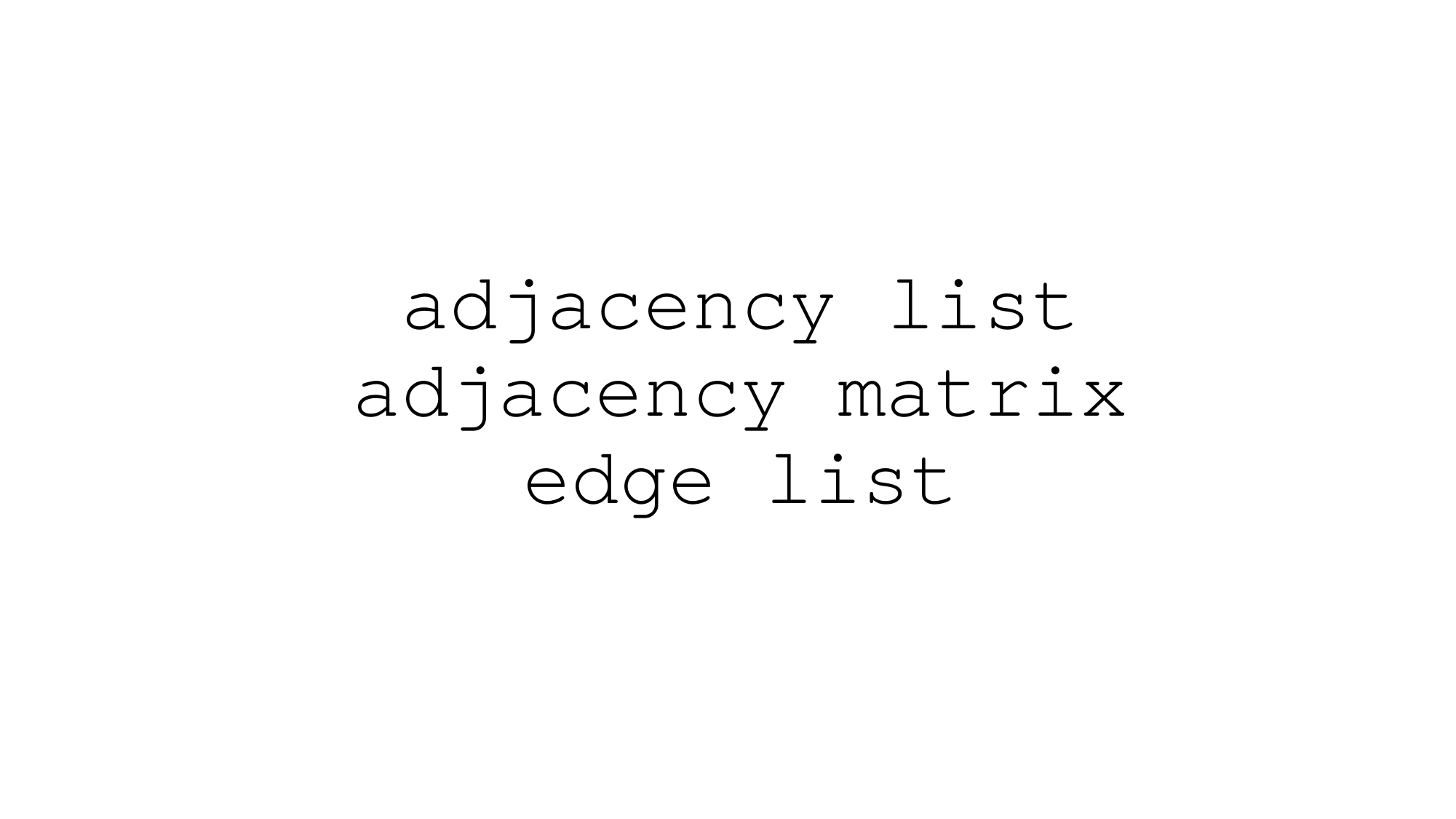

# adjacency list adjacency matrix edge list